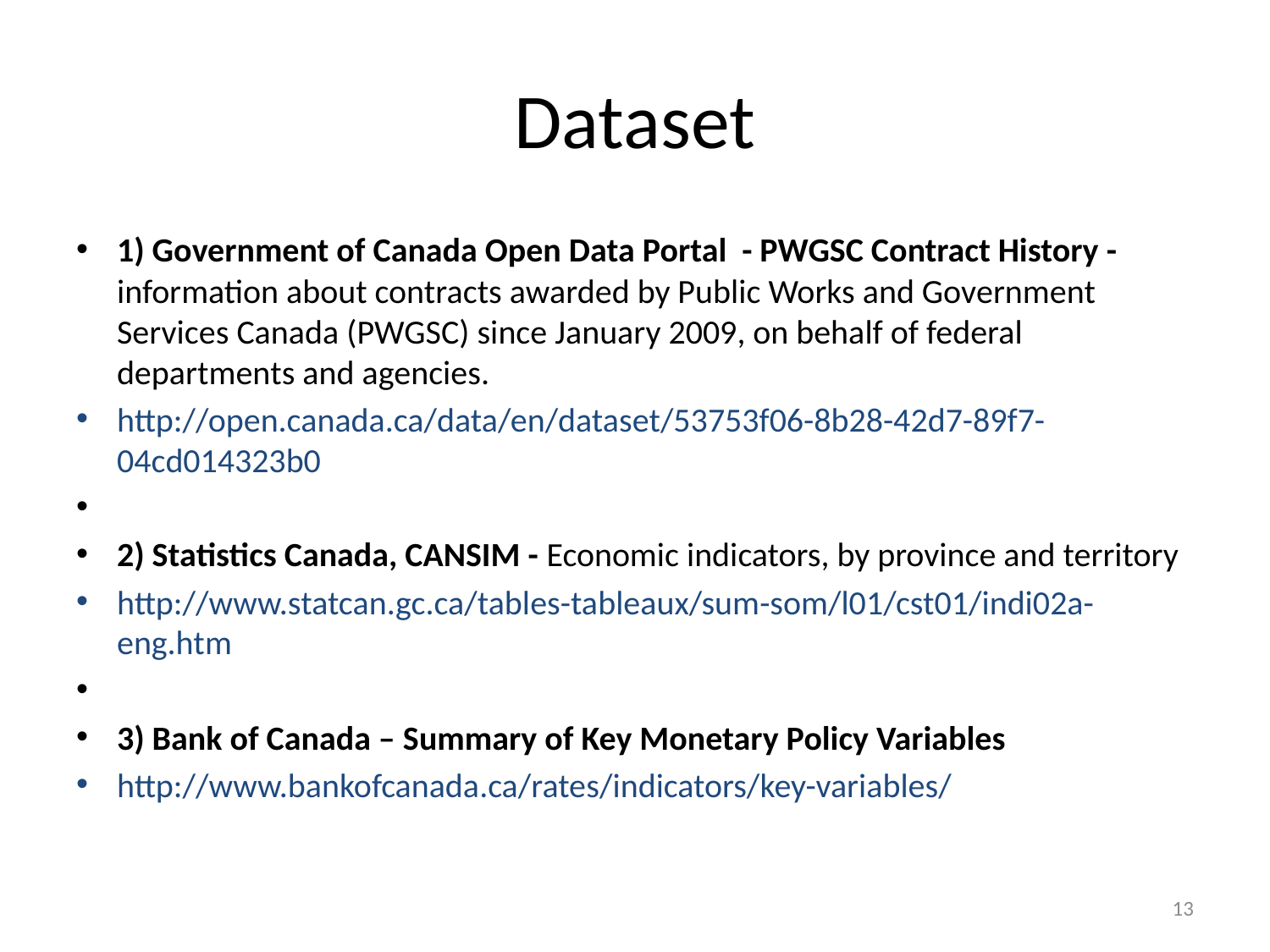

# Dataset
1) Government of Canada Open Data Portal  - PWGSC Contract History - information about contracts awarded by Public Works and Government Services Canada (PWGSC) since January 2009, on behalf of federal departments and agencies.
http://open.canada.ca/data/en/dataset/53753f06-8b28-42d7-89f7-04cd014323b0

2) Statistics Canada, CANSIM - Economic indicators, by province and territory
http://www.statcan.gc.ca/tables-tableaux/sum-som/l01/cst01/indi02a-eng.htm

3) Bank of Canada – Summary of Key Monetary Policy Variables
http://www.bankofcanada.ca/rates/indicators/key-variables/

13